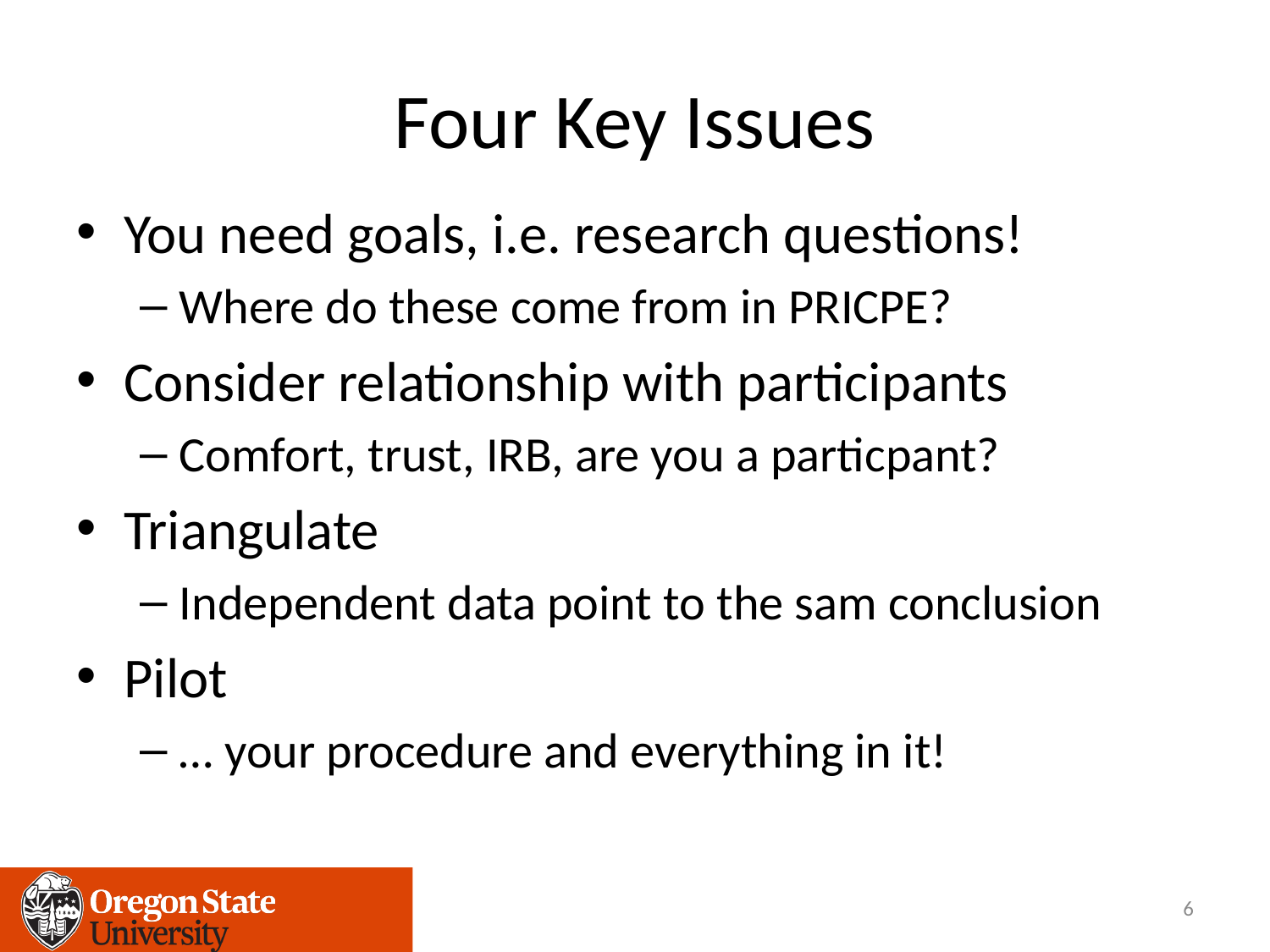

# Four Key Issues
You need goals, i.e. research questions!
Where do these come from in PRICPE?
Consider relationship with participants
Comfort, trust, IRB, are you a particpant?
Triangulate
Independent data point to the sam conclusion
Pilot
… your procedure and everything in it!
6